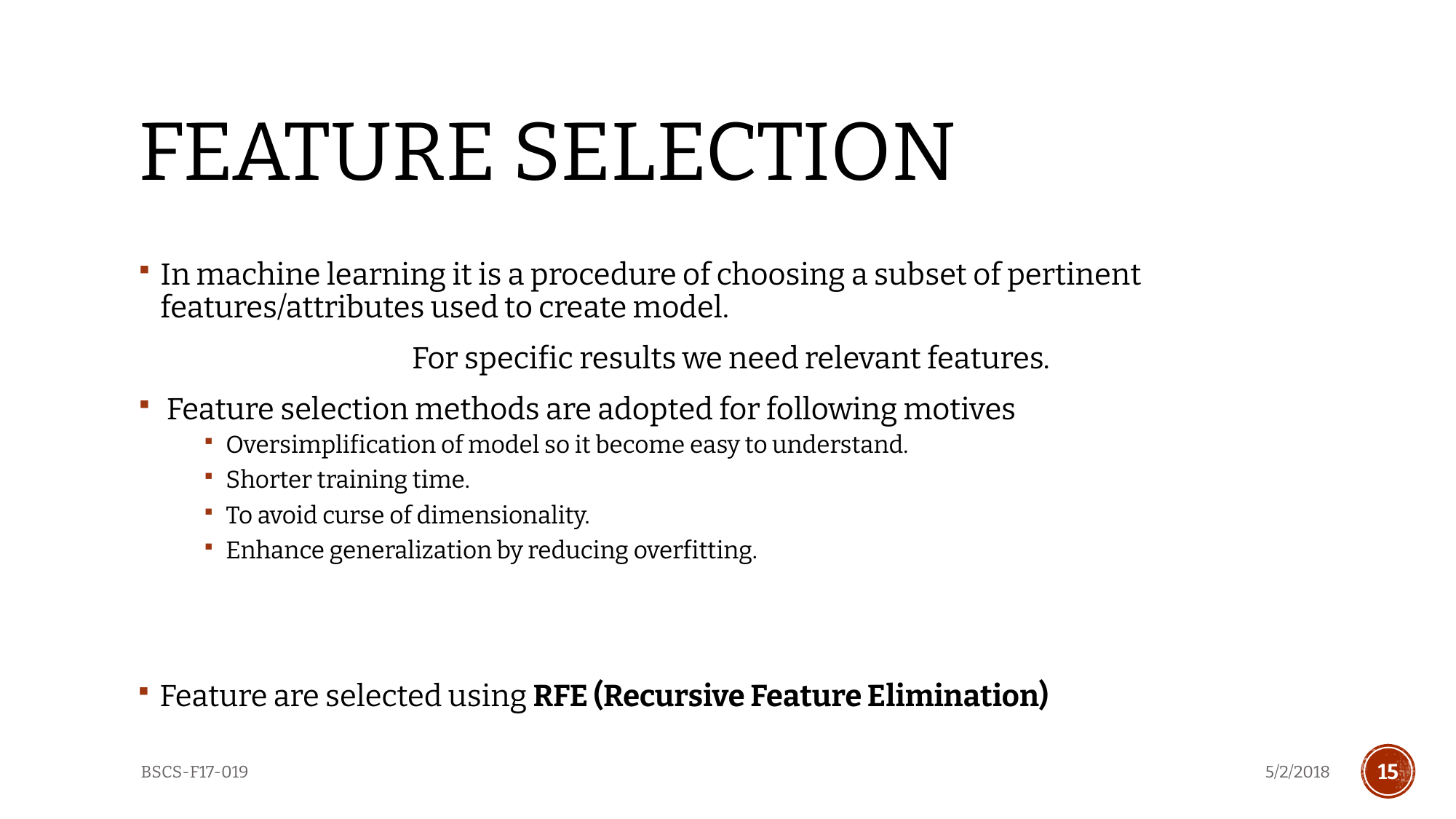

# Feature selection
In machine learning it is a procedure of choosing a subset of pertinent features/attributes used to create model.
 For specific results we need relevant features.
 Feature selection methods are adopted for following motives
Oversimplification of model so it become easy to understand.
Shorter training time.
To avoid curse of dimensionality.
Enhance generalization by reducing overfitting.

Feature are selected using RFE (Recursive Feature Elimination)

BSCS-F17-019
5/2/2018
15